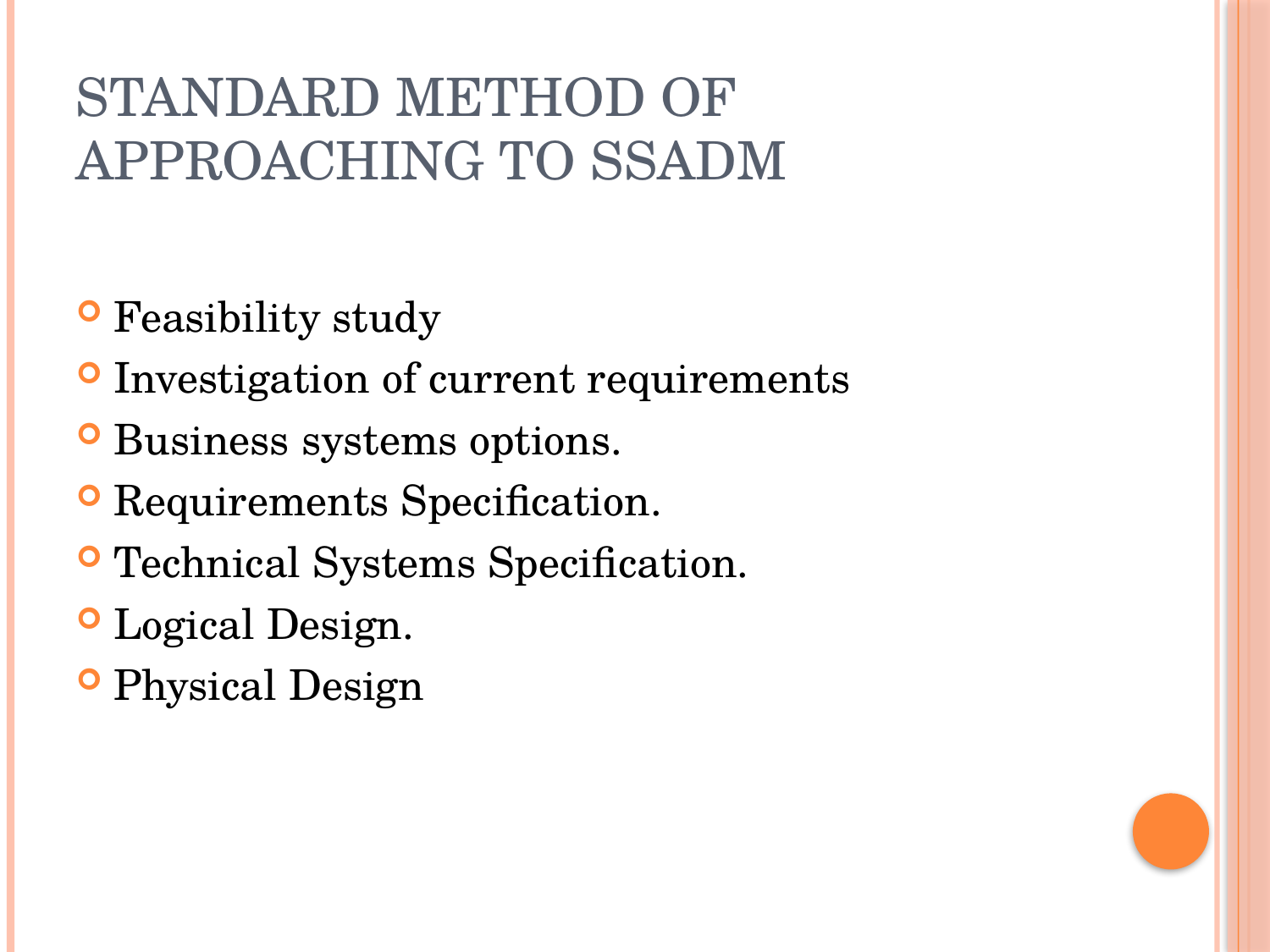

# standard method of approaching to SSADM

Feasibility study
Investigation of current requirements
Business systems options.
Requirements Specification.
Technical Systems Specification.
Logical Design.
Physical Design